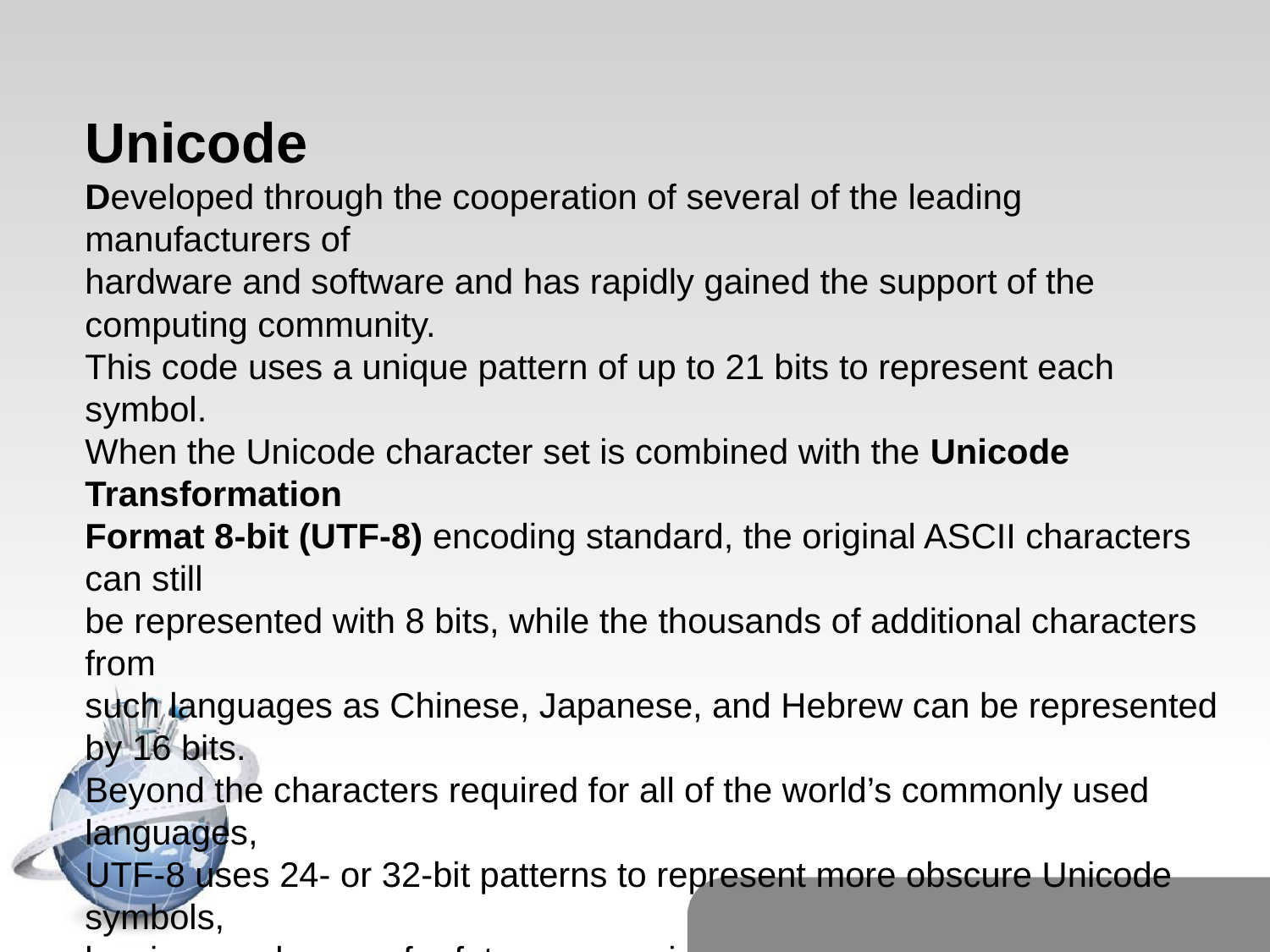

Unicode
Developed through the cooperation of several of the leading manufacturers of
hardware and software and has rapidly gained the support of the computing community.
This code uses a unique pattern of up to 21 bits to represent each symbol.
When the Unicode character set is combined with the Unicode Transformation
Format 8-bit (UTF-8) encoding standard, the original ASCII characters can still
be represented with 8 bits, while the thousands of additional characters from
such languages as Chinese, Japanese, and Hebrew can be represented by 16 bits.
Beyond the characters required for all of the world’s commonly used languages,
UTF-8 uses 24- or 32-bit patterns to represent more obscure Unicode symbols,
leaving ample room for future expansion.